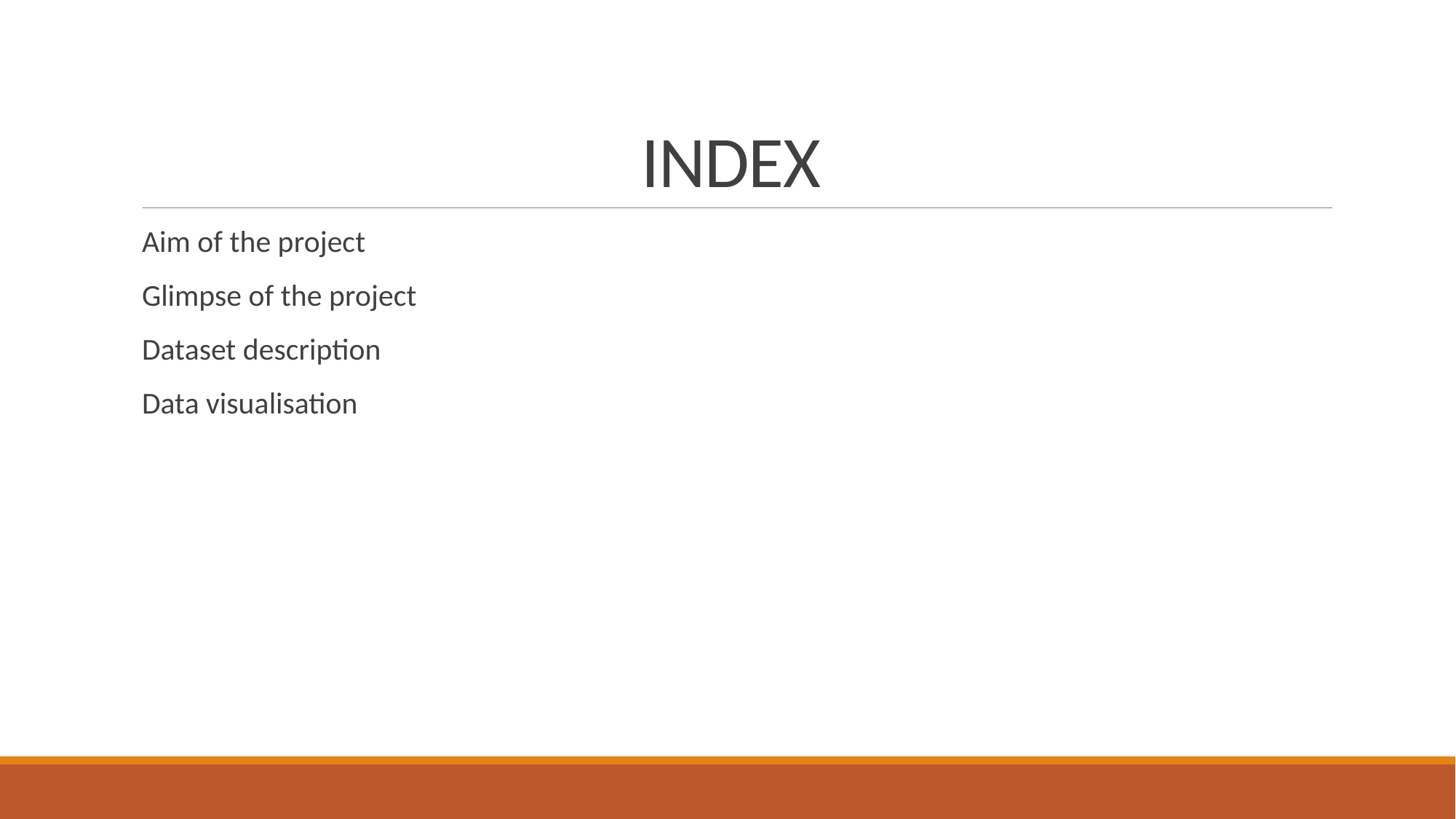

# INDEX
Aim of the project
Glimpse of the project
Dataset description
Data visualisation